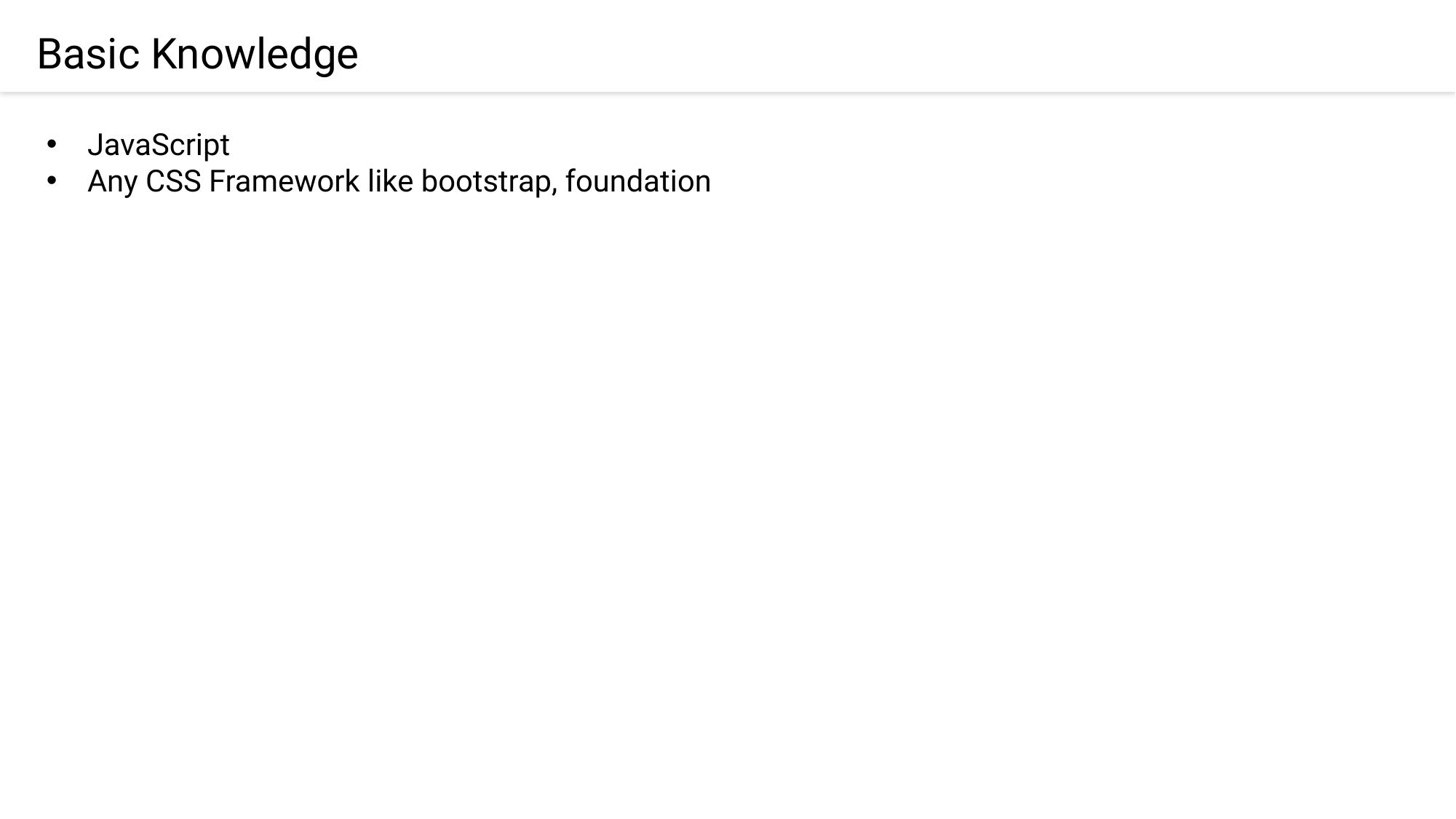

Basic Knowledge
JavaScript
Any CSS Framework like bootstrap, foundation